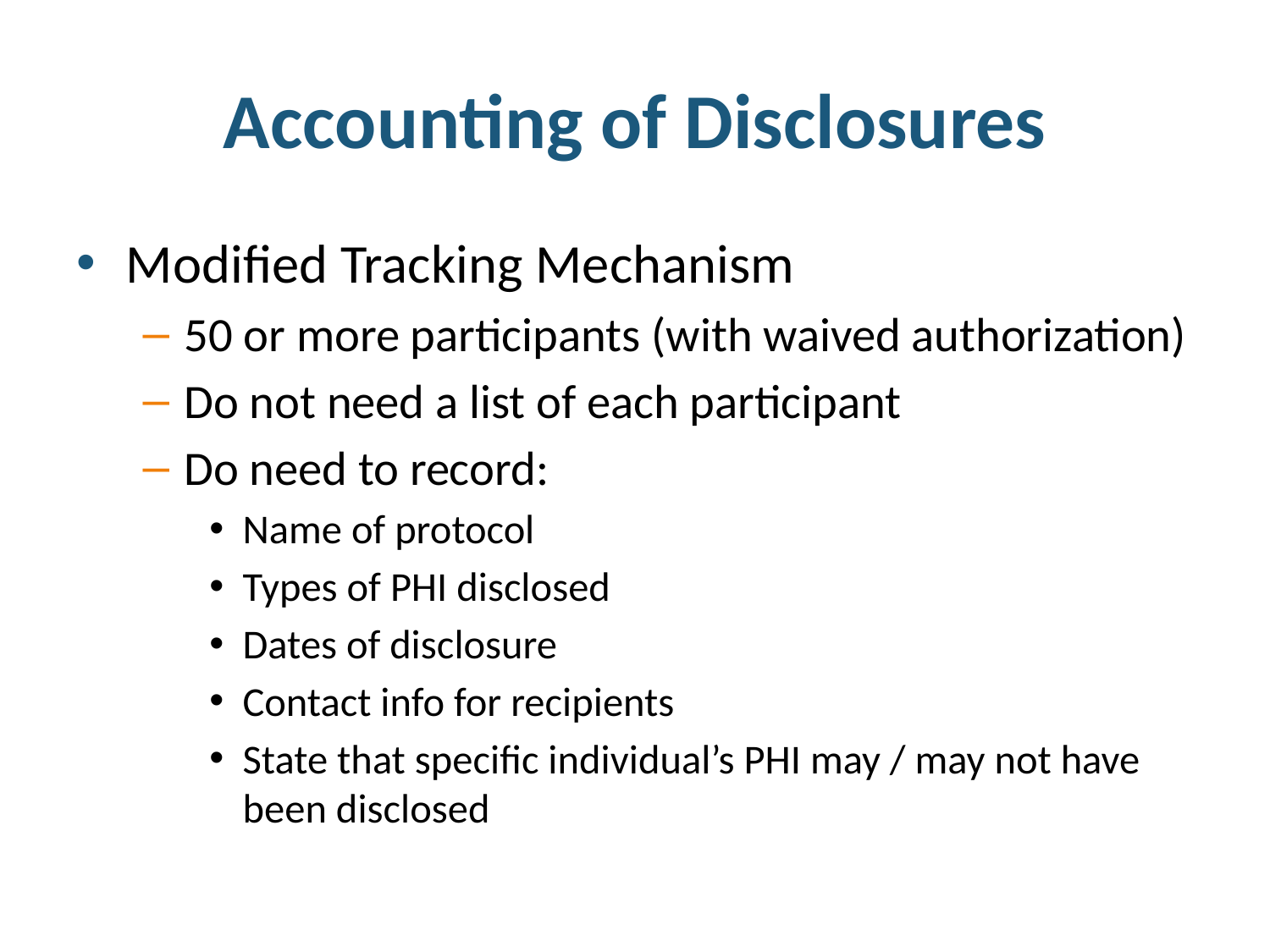

# Accounting of Disclosures
Modified Tracking Mechanism
50 or more participants (with waived authorization)
Do not need a list of each participant
Do need to record:
Name of protocol
Types of PHI disclosed
Dates of disclosure
Contact info for recipients
State that specific individual’s PHI may / may not have been disclosed